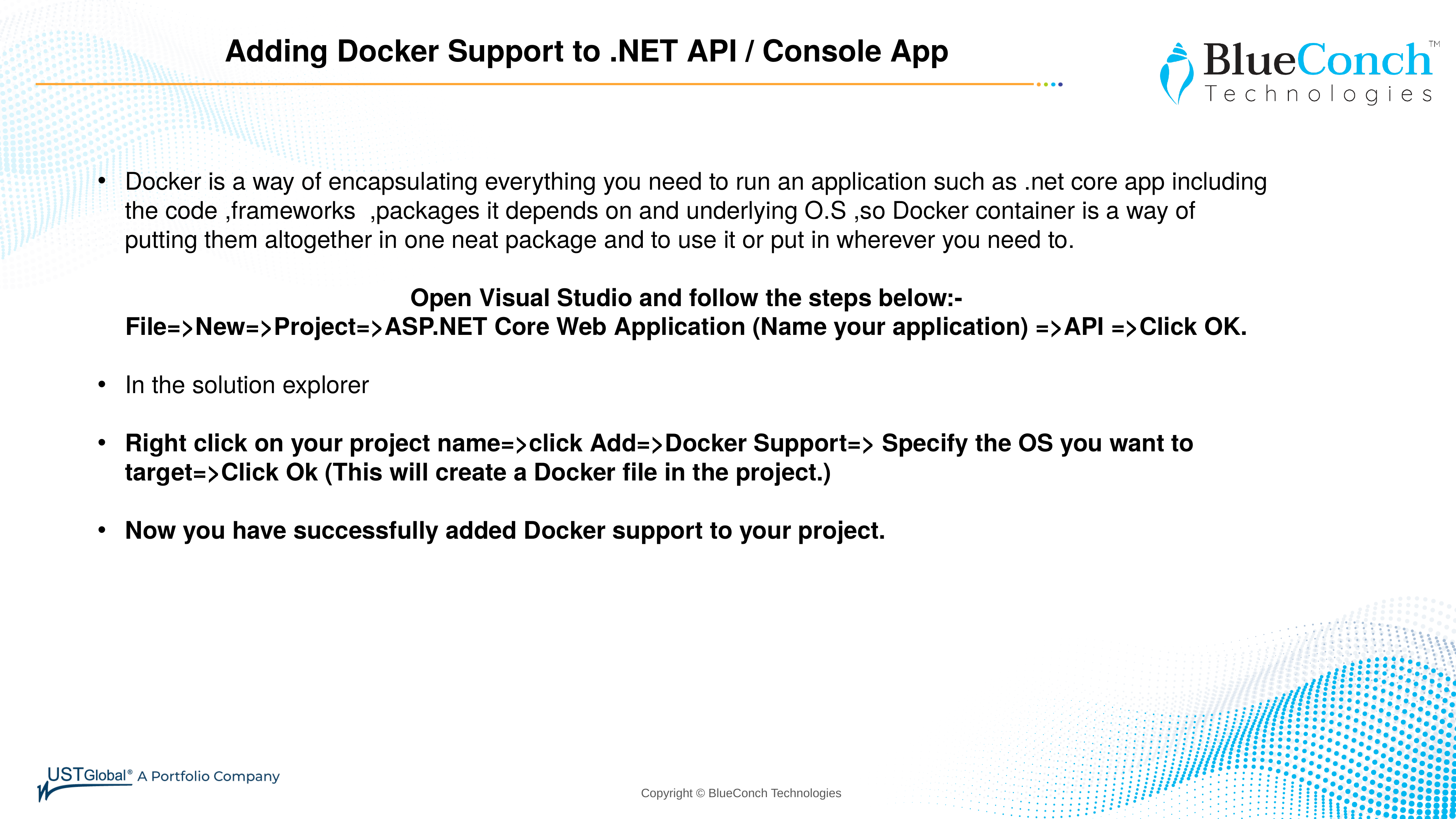

Adding Docker Support to .NET API / Console App
Docker is a way of encapsulating everything you need to run an application such as .net core app including the code ,frameworks  ,packages it depends on and underlying O.S ,so Docker container is a way of putting them altogether in one neat package and to use it or put in wherever you need to.

Open Visual Studio and follow the steps below:-
File=>New=>Project=>ASP.NET Core Web Application (Name your application) =>API =>Click OK.

In the solution explorer

Right click on your project name=>click Add=>Docker Support=> Specify the OS you want to target=>Click Ok (This will create a Docker file in the project.)

Now you have successfully added Docker support to your project.